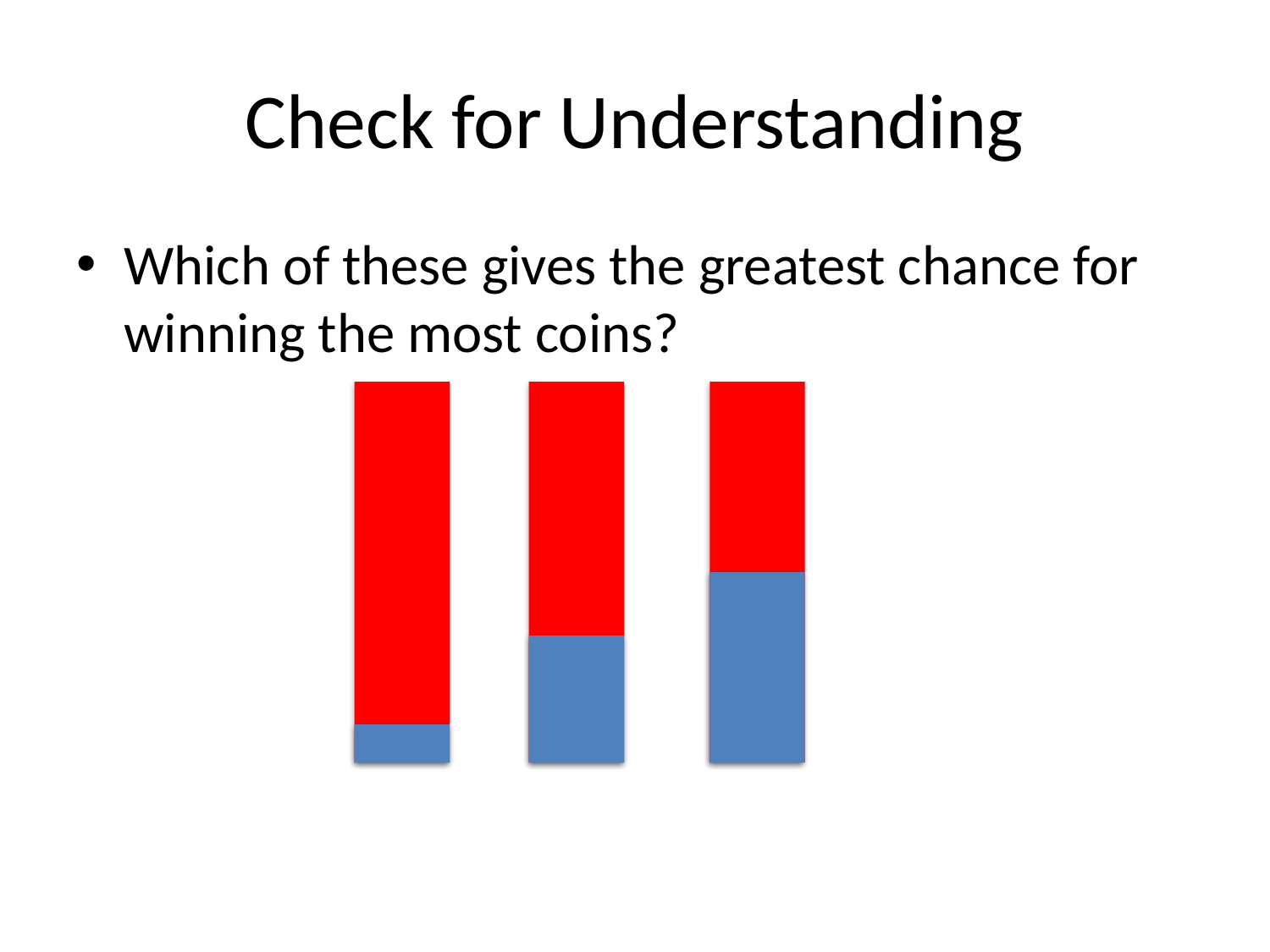

# Check for Understanding
Which of these gives the greatest chance for winning the most coins?